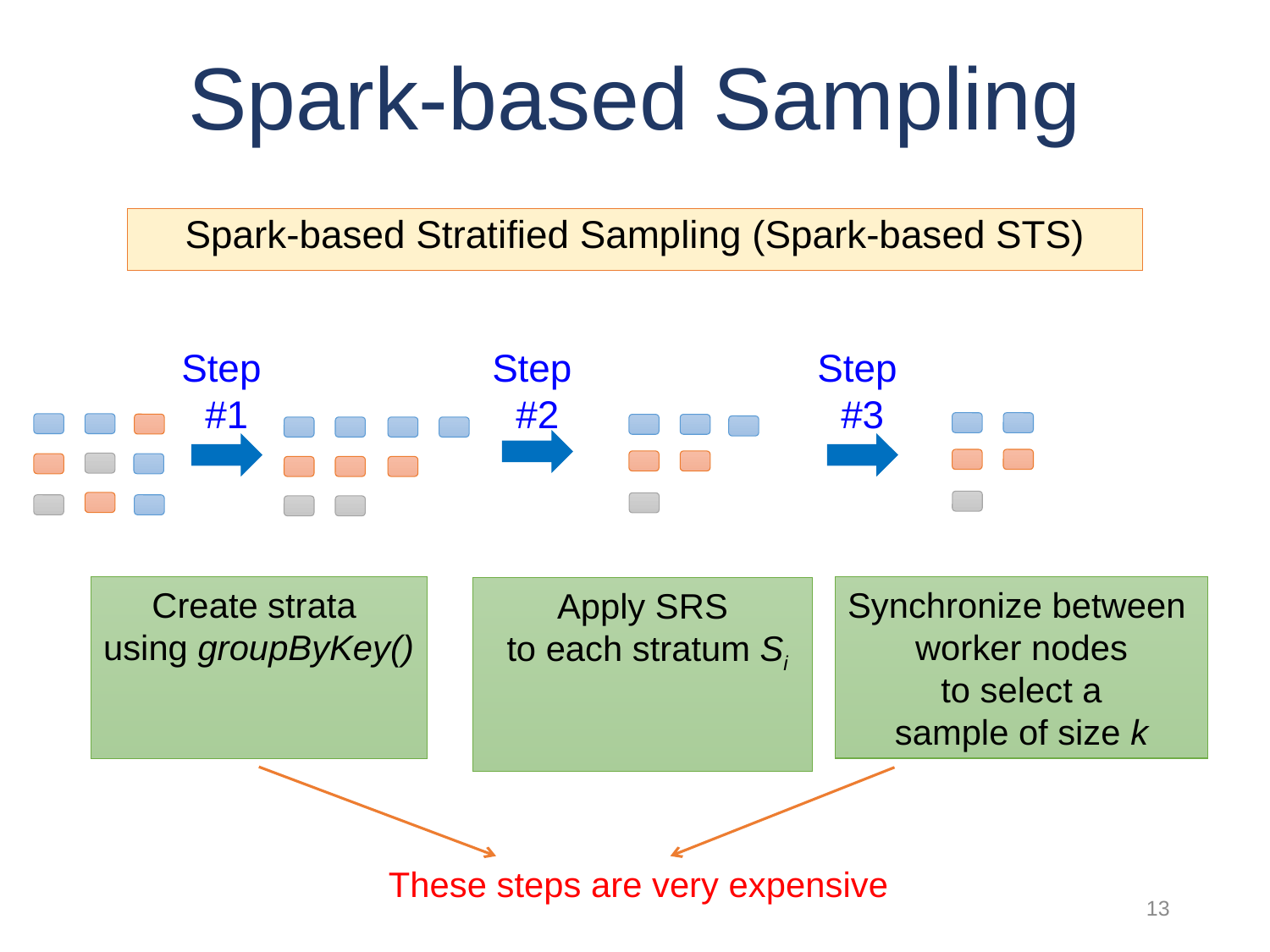

# Spark-based Sampling
Spark-based Stratified Sampling (Spark-based STS)
Step
#1

Create strata
using groupByKey()

Step
#2

Apply SRS
 to each stratum Si

Step
#3

Synchronize between
worker nodes
 to select a
sample of size k

These steps are very expensive
13